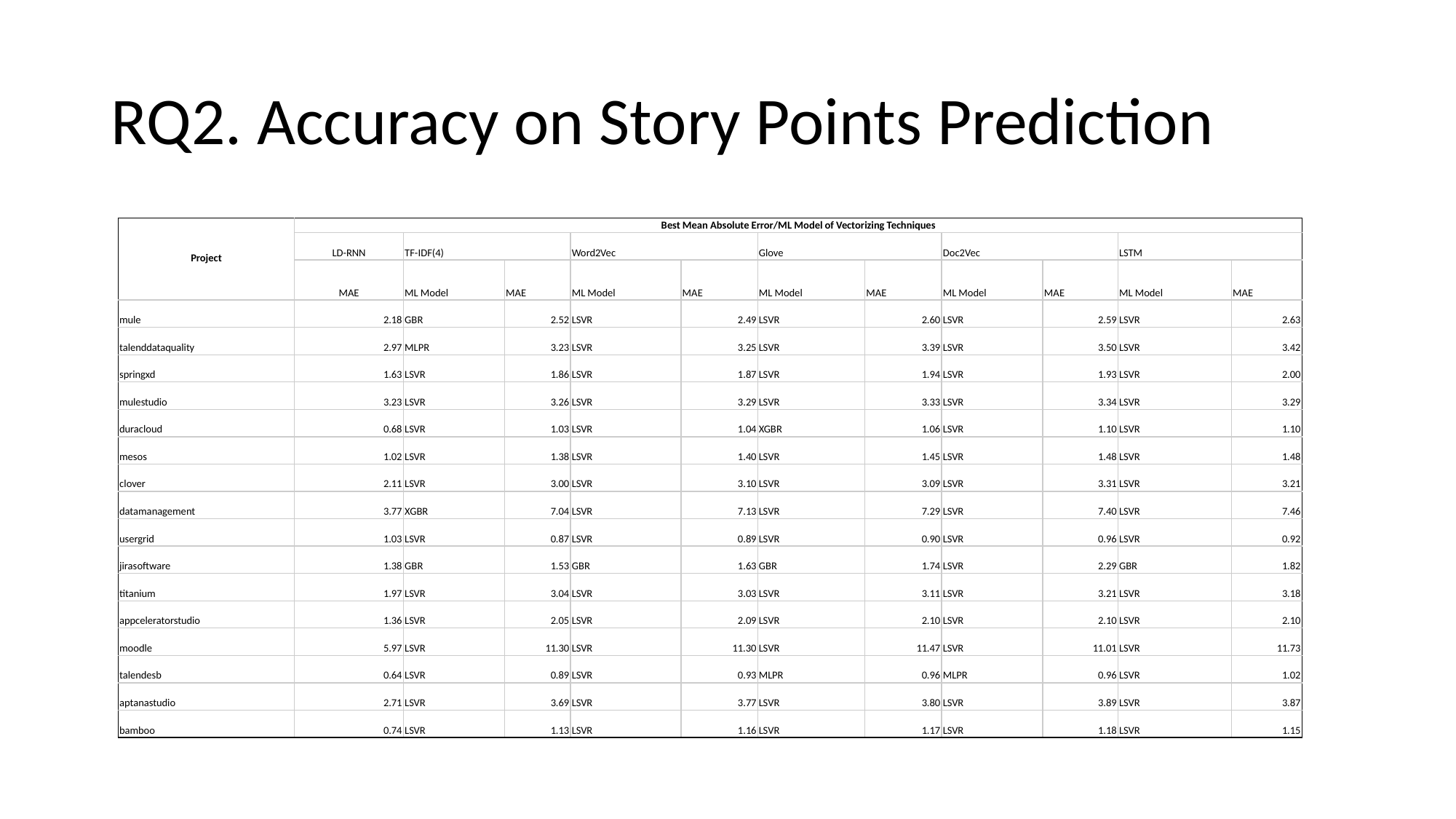

# RQ2. Accuracy on Story Points Prediction
| Project | Best Mean Absolute Error/ML Model of Vectorizing Techniques |  |  |  |  |  |  |  |  |  |  |
| --- | --- | --- | --- | --- | --- | --- | --- | --- | --- | --- | --- |
|  | LD-RNN | TF-IDF(4) |  | Word2Vec |  | Glove |  | Doc2Vec |  | LSTM |  |
|  | MAE | ML Model | MAE | ML Model | MAE | ML Model | MAE | ML Model | MAE | ML Model | MAE |
| mule | 2.18 | GBR | 2.52 | LSVR | 2.49 | LSVR | 2.60 | LSVR | 2.59 | LSVR | 2.63 |
| talenddataquality | 2.97 | MLPR | 3.23 | LSVR | 3.25 | LSVR | 3.39 | LSVR | 3.50 | LSVR | 3.42 |
| springxd | 1.63 | LSVR | 1.86 | LSVR | 1.87 | LSVR | 1.94 | LSVR | 1.93 | LSVR | 2.00 |
| mulestudio | 3.23 | LSVR | 3.26 | LSVR | 3.29 | LSVR | 3.33 | LSVR | 3.34 | LSVR | 3.29 |
| duracloud | 0.68 | LSVR | 1.03 | LSVR | 1.04 | XGBR | 1.06 | LSVR | 1.10 | LSVR | 1.10 |
| mesos | 1.02 | LSVR | 1.38 | LSVR | 1.40 | LSVR | 1.45 | LSVR | 1.48 | LSVR | 1.48 |
| clover | 2.11 | LSVR | 3.00 | LSVR | 3.10 | LSVR | 3.09 | LSVR | 3.31 | LSVR | 3.21 |
| datamanagement | 3.77 | XGBR | 7.04 | LSVR | 7.13 | LSVR | 7.29 | LSVR | 7.40 | LSVR | 7.46 |
| usergrid | 1.03 | LSVR | 0.87 | LSVR | 0.89 | LSVR | 0.90 | LSVR | 0.96 | LSVR | 0.92 |
| jirasoftware | 1.38 | GBR | 1.53 | GBR | 1.63 | GBR | 1.74 | LSVR | 2.29 | GBR | 1.82 |
| titanium | 1.97 | LSVR | 3.04 | LSVR | 3.03 | LSVR | 3.11 | LSVR | 3.21 | LSVR | 3.18 |
| appceleratorstudio | 1.36 | LSVR | 2.05 | LSVR | 2.09 | LSVR | 2.10 | LSVR | 2.10 | LSVR | 2.10 |
| moodle | 5.97 | LSVR | 11.30 | LSVR | 11.30 | LSVR | 11.47 | LSVR | 11.01 | LSVR | 11.73 |
| talendesb | 0.64 | LSVR | 0.89 | LSVR | 0.93 | MLPR | 0.96 | MLPR | 0.96 | LSVR | 1.02 |
| aptanastudio | 2.71 | LSVR | 3.69 | LSVR | 3.77 | LSVR | 3.80 | LSVR | 3.89 | LSVR | 3.87 |
| bamboo | 0.74 | LSVR | 1.13 | LSVR | 1.16 | LSVR | 1.17 | LSVR | 1.18 | LSVR | 1.15 |